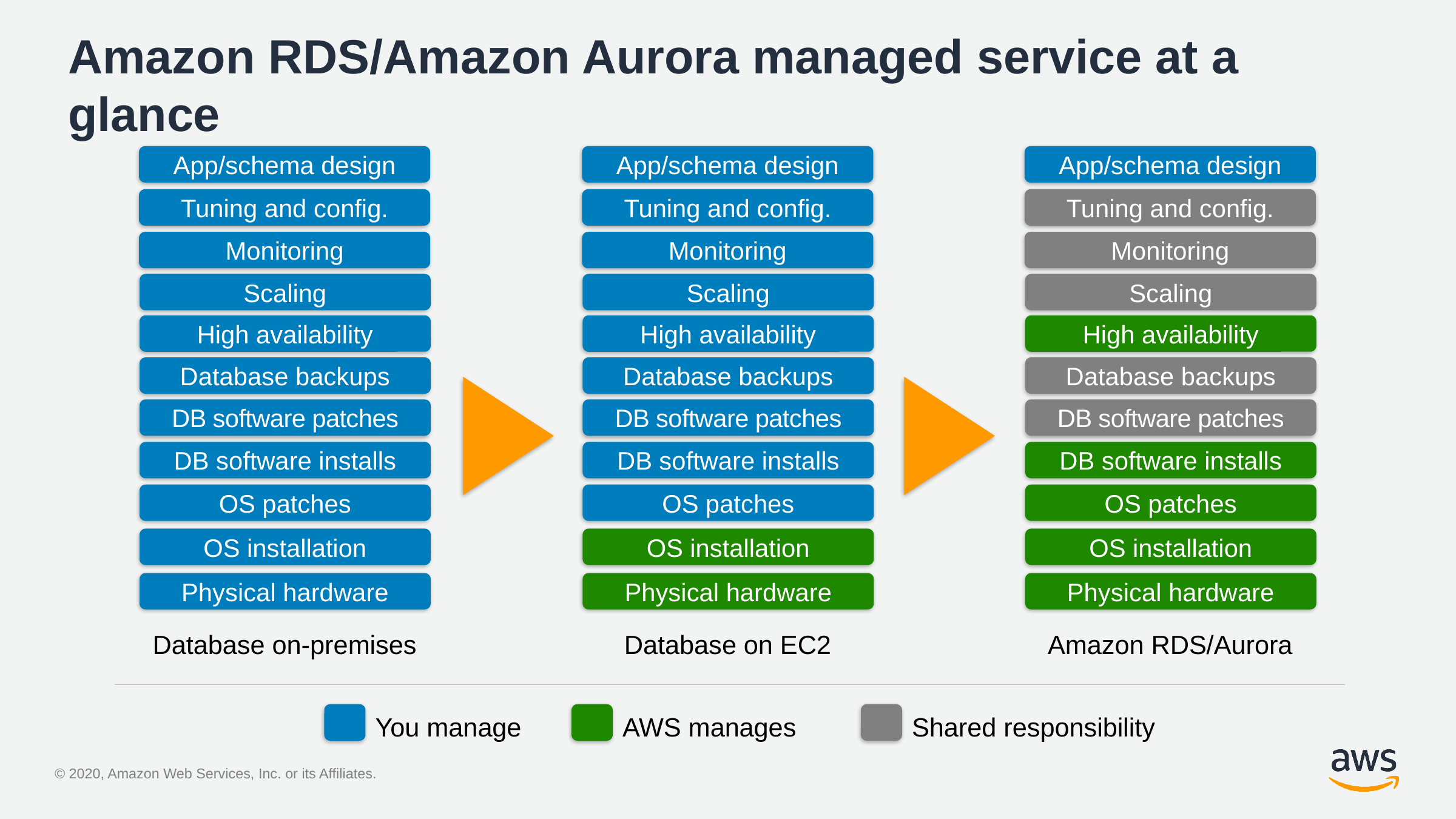

# Amazon RDS/Amazon Aurora managed service at a glance
App/schema design
Tuning and config.
Monitoring
Scaling
High availability
Database backups
DB software patches
DB software installs
OS patches
OS installation
Physical hardware
Database on-premises
App/schema design
Tuning and config.
Monitoring
Scaling
High availability
Database backups
DB software patches
DB software installs
OS patches
OS installation
Physical hardware
Database on EC2
App/schema design
Tuning and config.
Monitoring
Scaling
High availability
Database backups
DB software patches
DB software installs
OS patches
OS installation
Physical hardware
Amazon RDS/Aurora

You manage

AWS manages

Shared responsibility